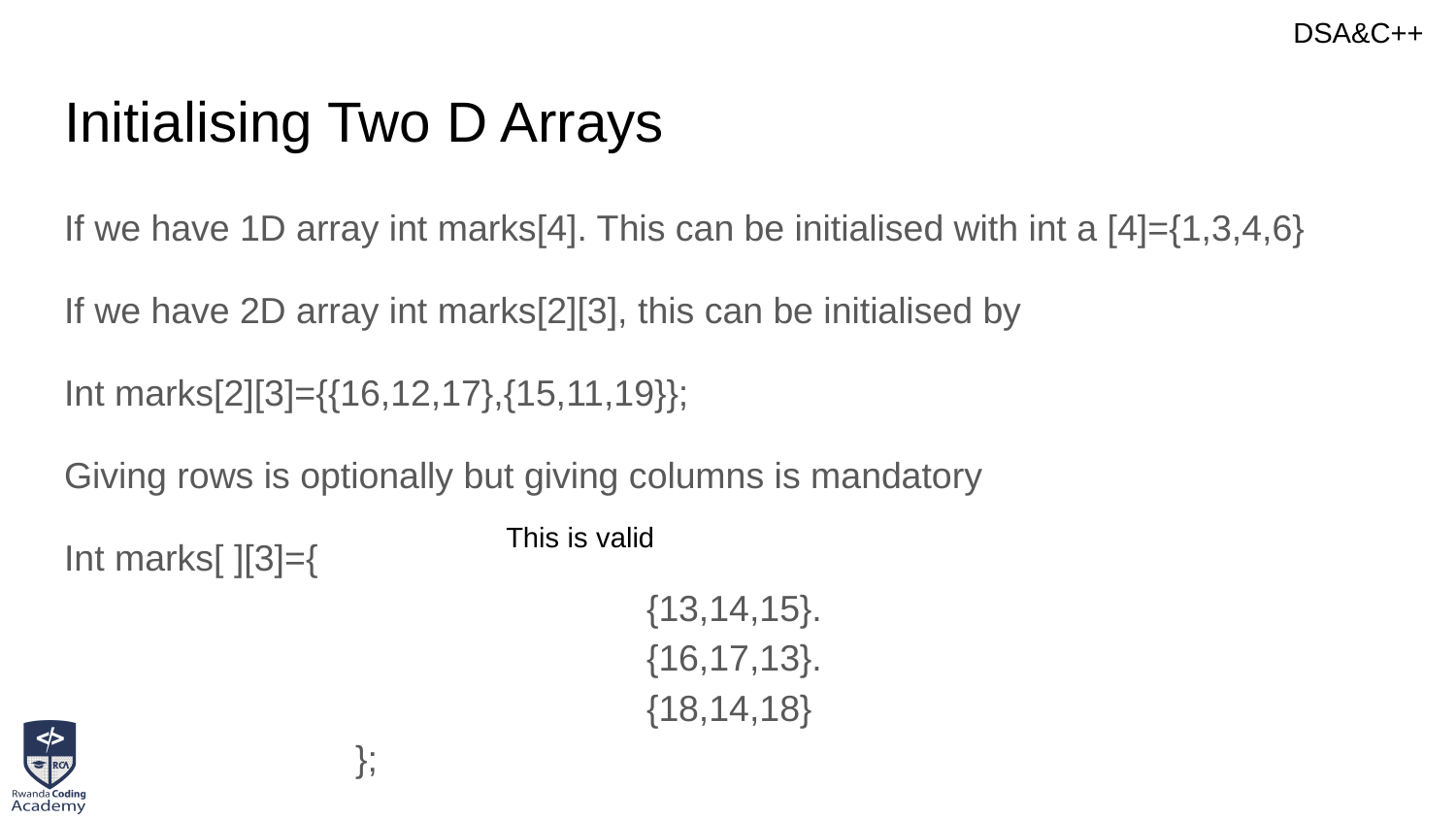

# Initialising Two D Arrays
If we have 1D array int marks[4]. This can be initialised with int a [4]={1,3,4,6}
If we have 2D array int marks[2][3], this can be initialised by
Int marks[2][3]={{16,12,17},{15,11,19}};
Giving rows is optionally but giving columns is mandatory
Int marks[ ][3]={
				{13,14,15}.
				{16,17,13}.
				{18,14,18}
};
This is valid